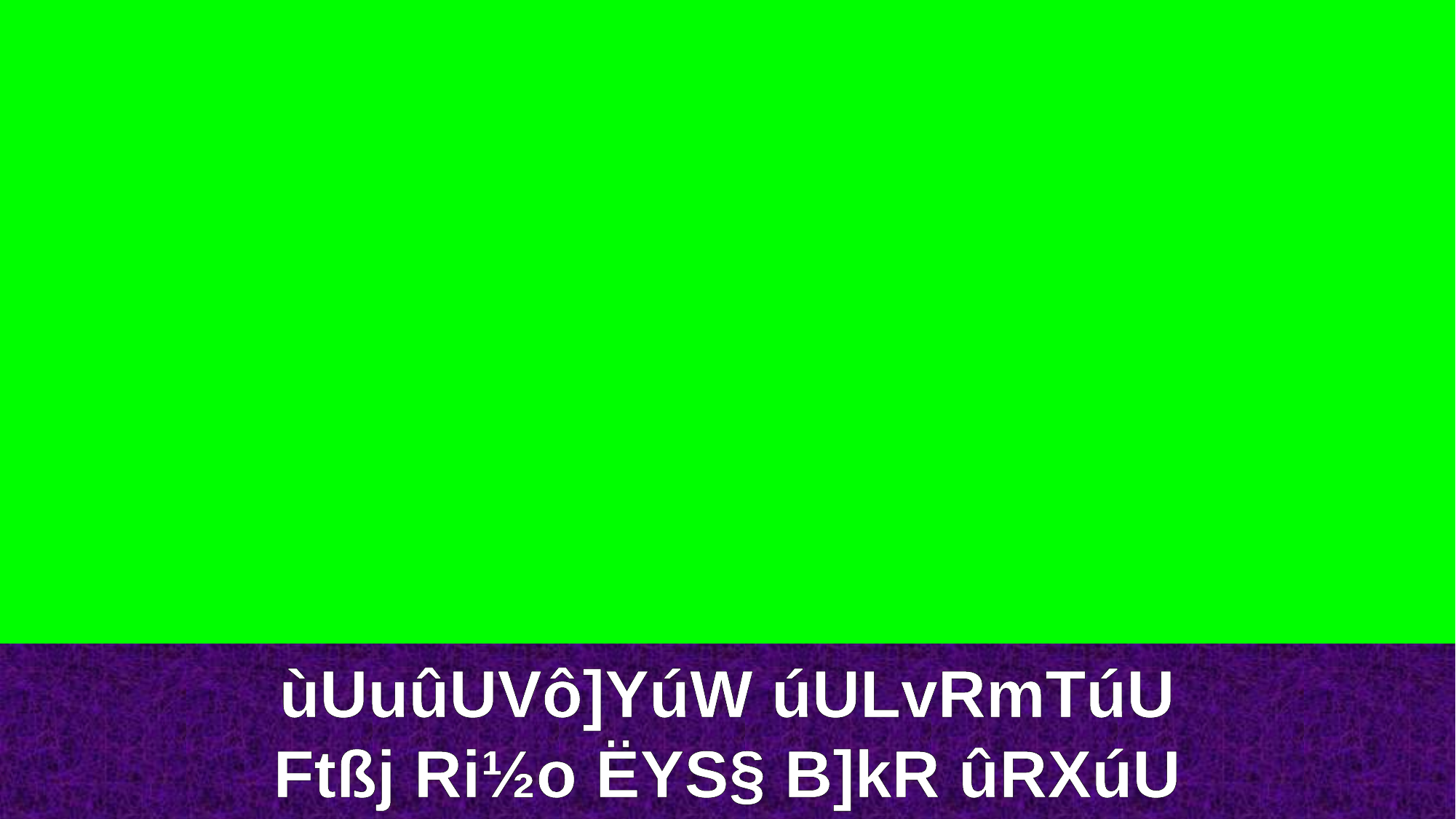

ùUuûUVô]YúW úULvRmTúU
Ftßj Ri½o ËYS§ B]kR ûRXúU